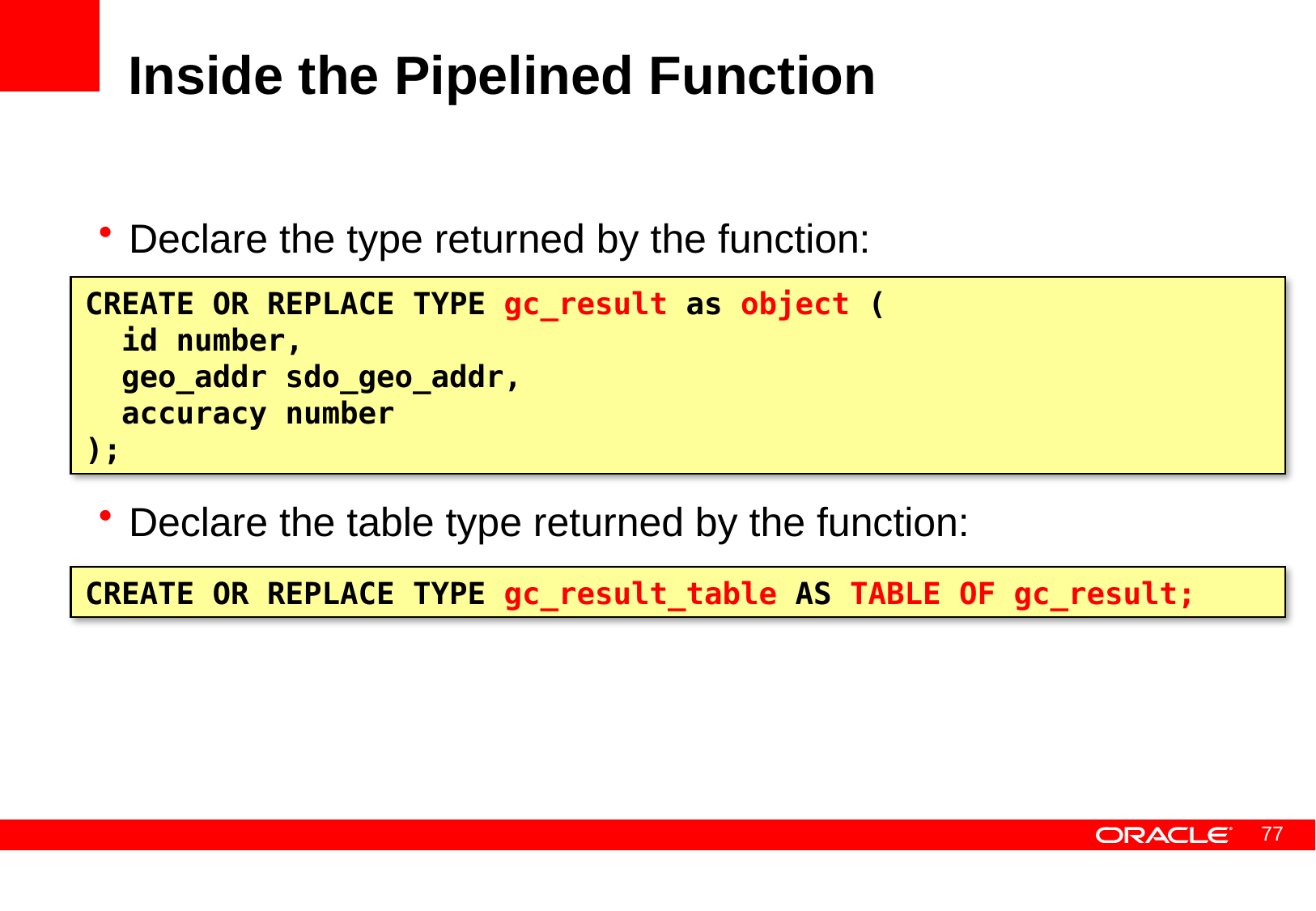

# Inside the Pipelined Function
Declare the type returned by the function:

Declare the table type returned by the function:

CREATE OR REPLACE TYPE gc_result as object (
  id number,
  geo_addr sdo_geo_addr,
  accuracy number
);
CREATE OR REPLACE TYPE gc_result_table AS TABLE OF gc_result;